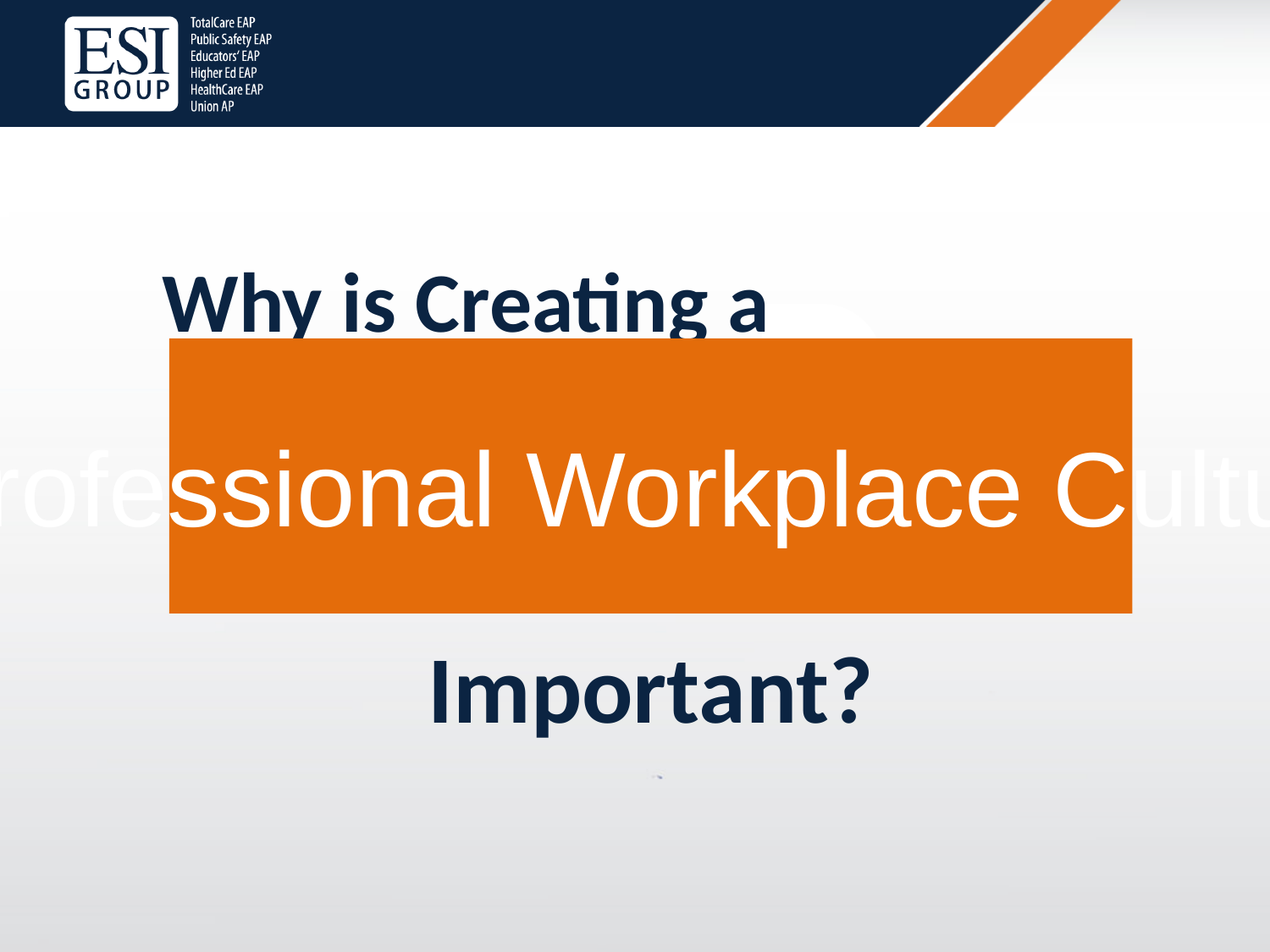

Why is Creating a

Professional Workplace Culture
Important?